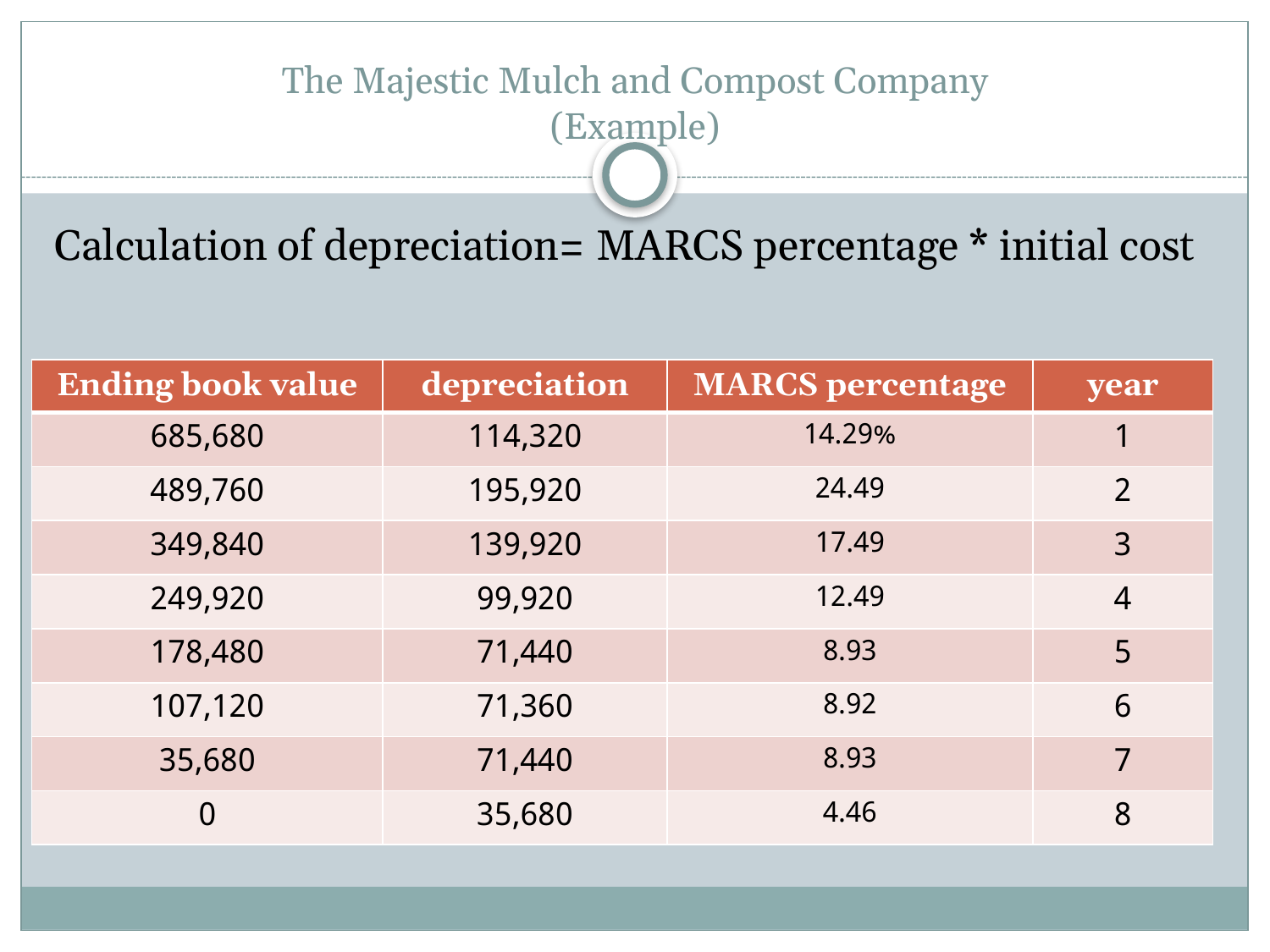

# The Majestic Mulch and Compost Company (Example)
Calculation of depreciation= MARCS percentage * initial cost
| Ending book value | depreciation | MARCS percentage | year |
| --- | --- | --- | --- |
| 685,680 | 114,320 | 14.29% | 1 |
| 489,760 | 195,920 | 24.49 | 2 |
| 349,840 | 139,920 | 17.49 | 3 |
| 249,920 | 99,920 | 12.49 | 4 |
| 178,480 | 71,440 | 8.93 | 5 |
| 107,120 | 71,360 | 8.92 | 6 |
| 35,680 | 71,440 | 8.93 | 7 |
| 0 | 35,680 | 4.46 | 8 |